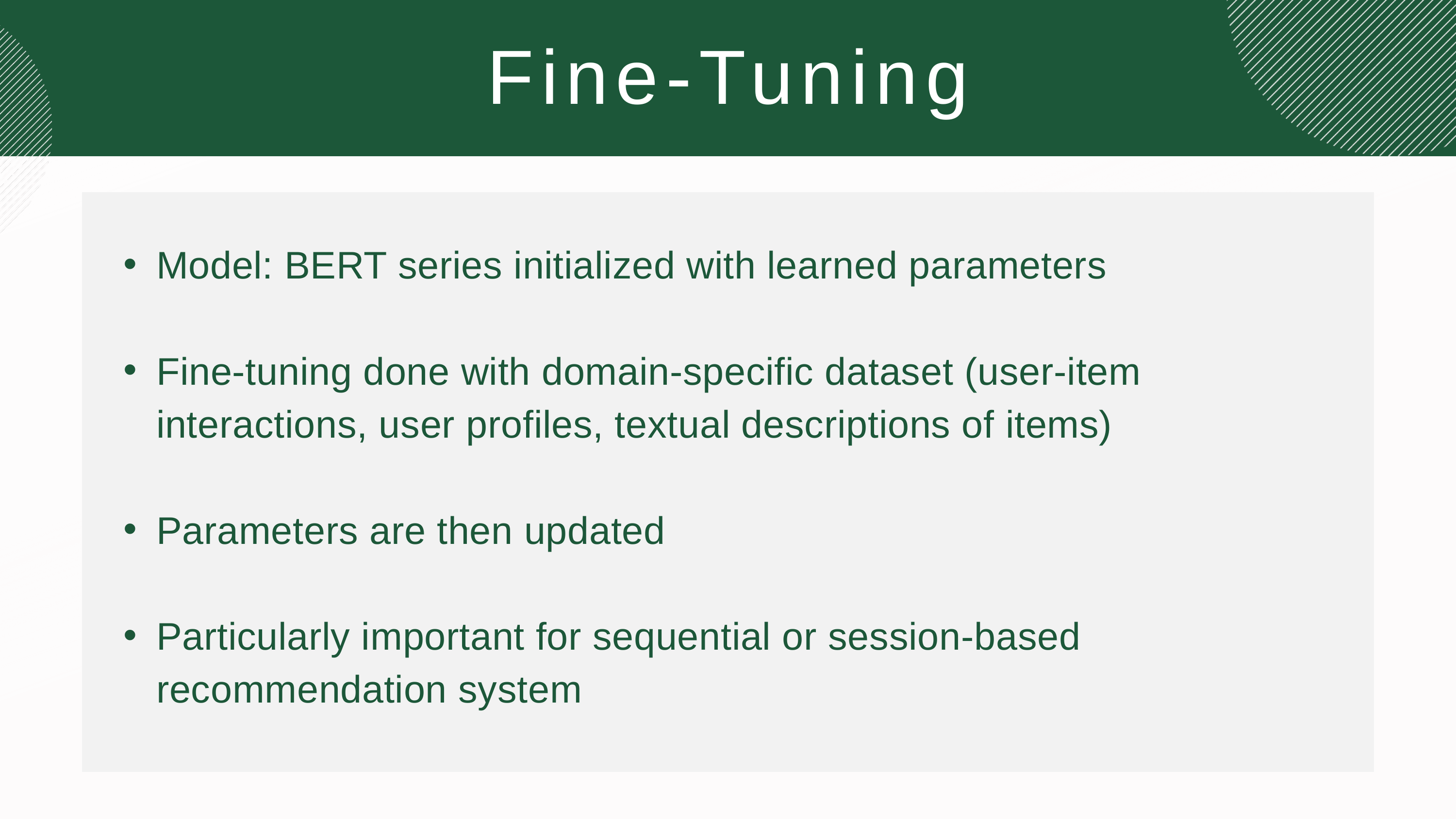

Fine-Tuning

Model: BERT series initialized with learned parameters

Fine-tuning done with domain-specific dataset (user-item interactions, user profiles, textual descriptions of items)

Parameters are then updated

Particularly important for sequential or session-based recommendation system